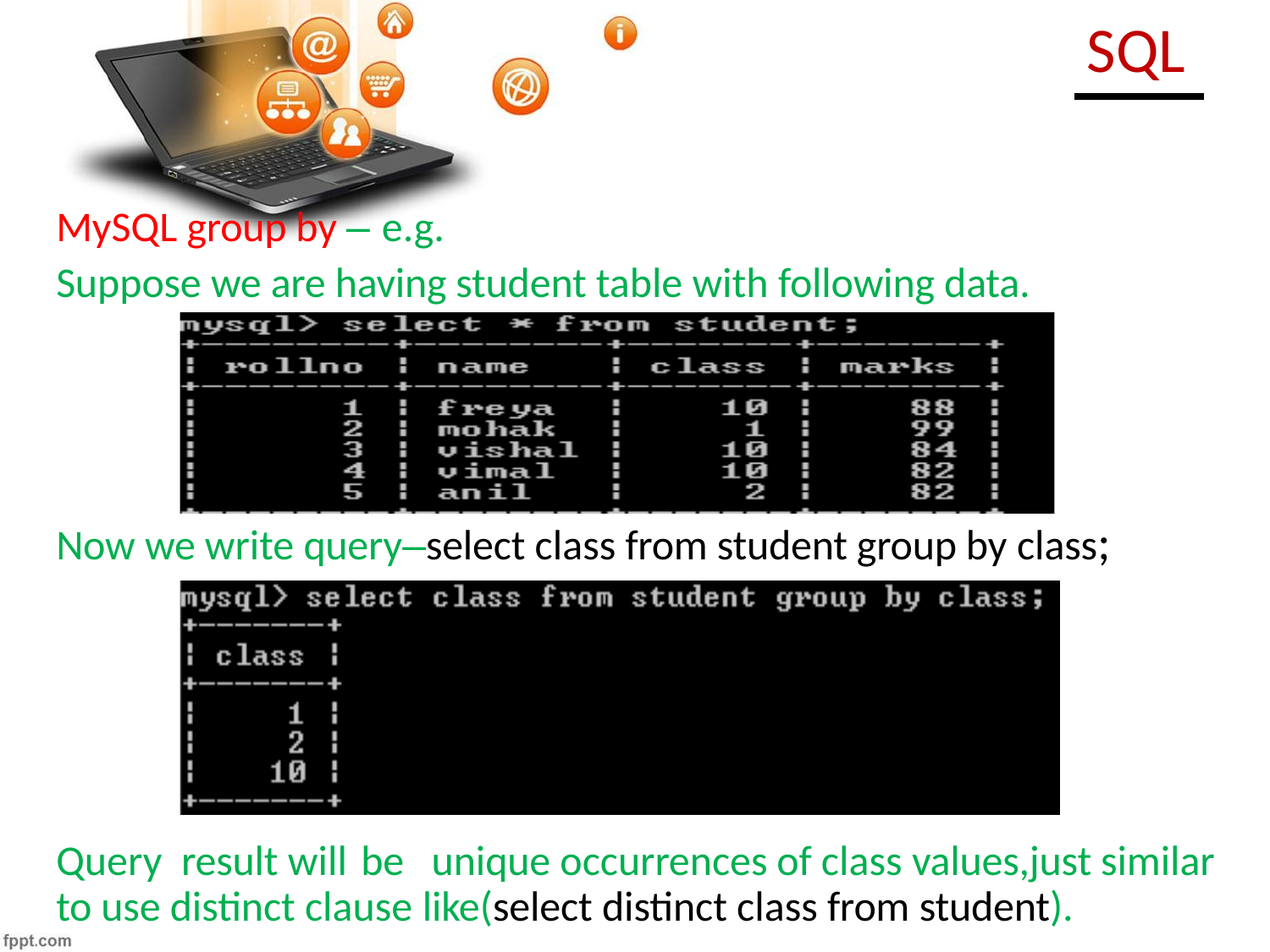

# SQL

MySQL group by – e.g.
Suppose we are having student table with following data.

Now we write query–select class from student group by class;

Query  result will be	unique occurrences of class values,just similar  to use distinct clause like(select distinct class from student).